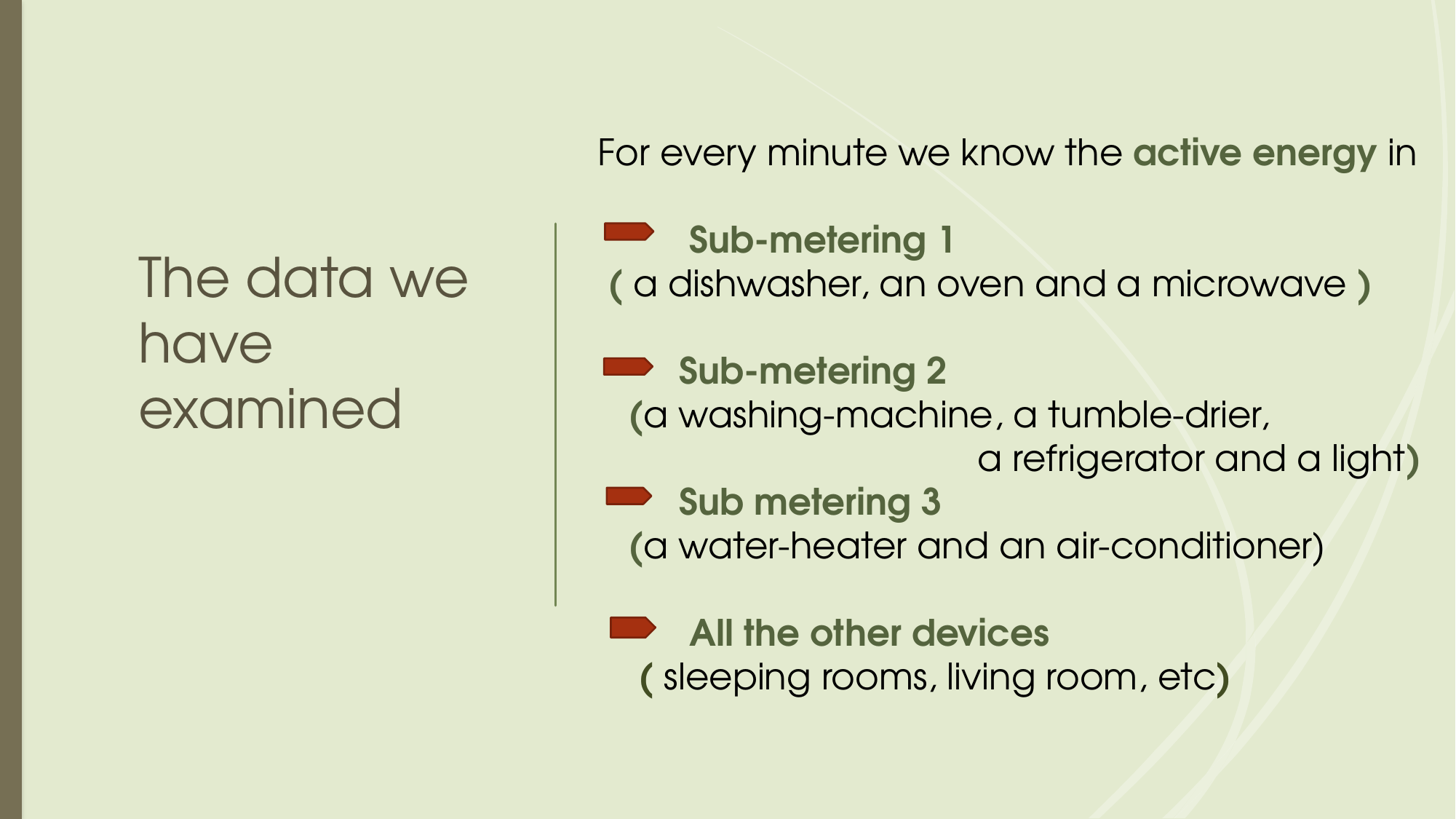

# The data we have examined

For every minute we know the active energy in

            Sub-metering 1
 ( a dishwasher, an oven and a microwave )

        Sub-metering 2
   (a washing-machine, a tumble-drier,
                                      a refrigerator and a light)
        Sub metering 3
   (a water-heater and an air-conditioner)

         All the other devices
    ( sleeping rooms, living room, etc)